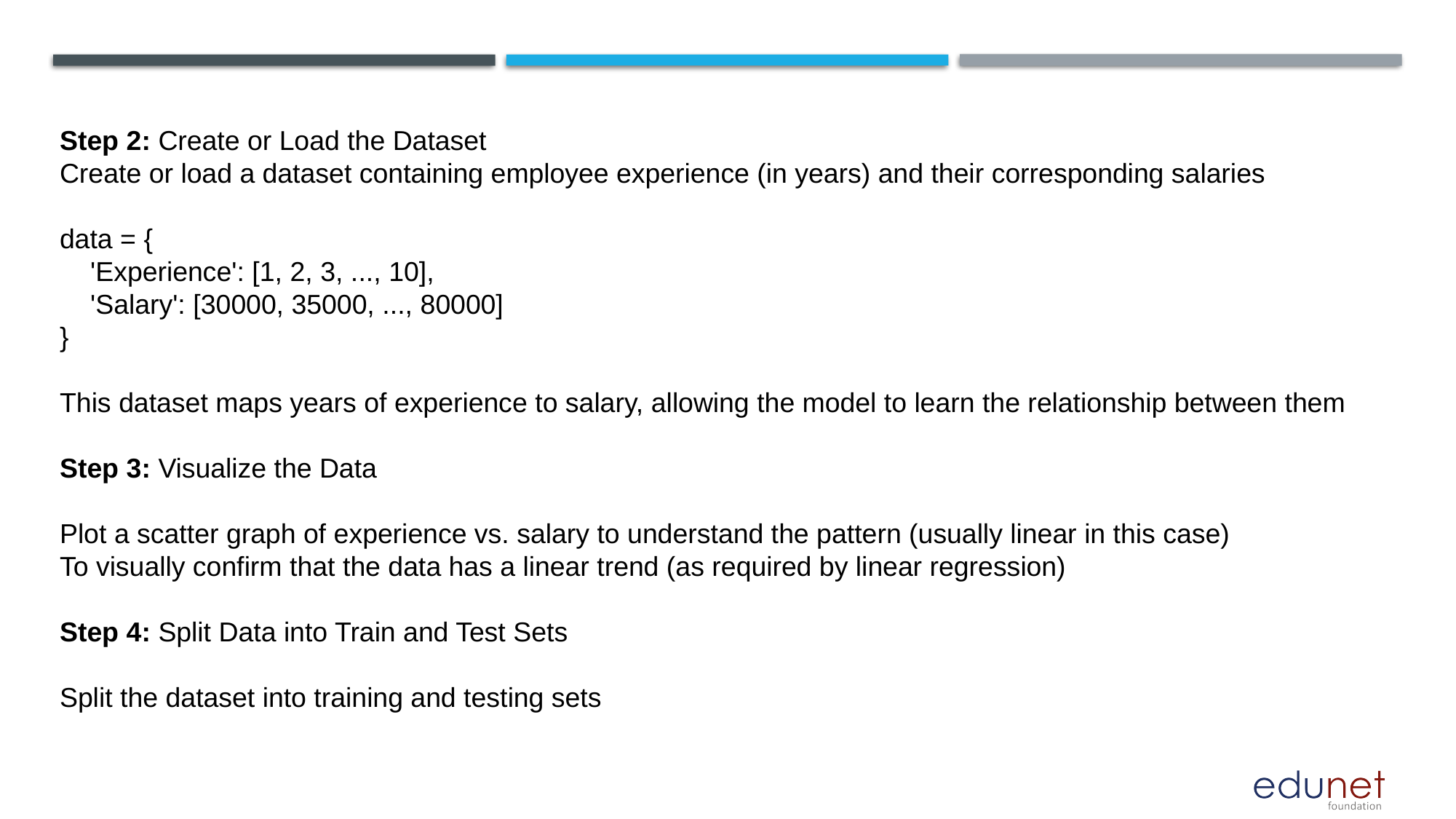

Step 2: Create or Load the Dataset
Create or load a dataset containing employee experience (in years) and their corresponding salaries

data = {
    'Experience': [1, 2, 3, ..., 10],
    'Salary': [30000, 35000, ..., 80000]
}

This dataset maps years of experience to salary, allowing the model to learn the relationship between them

Step 3: Visualize the Data

Plot a scatter graph of experience vs. salary to understand the pattern (usually linear in this case)
To visually confirm that the data has a linear trend (as required by linear regression)

Step 4: Split Data into Train and Test Sets

Split the dataset into training and testing sets